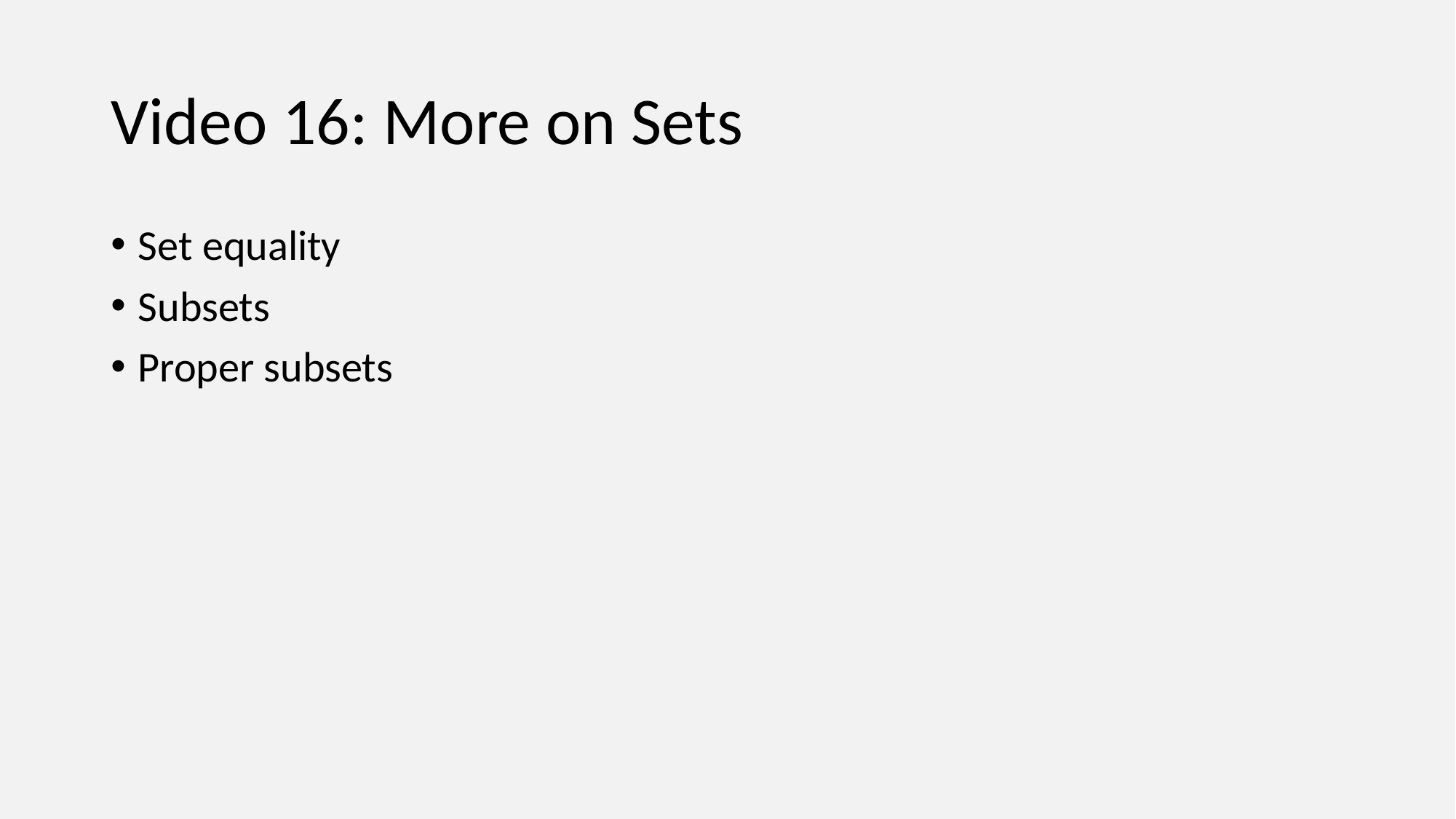

# Video 16: More on Sets
Set equality
Subsets
Proper subsets